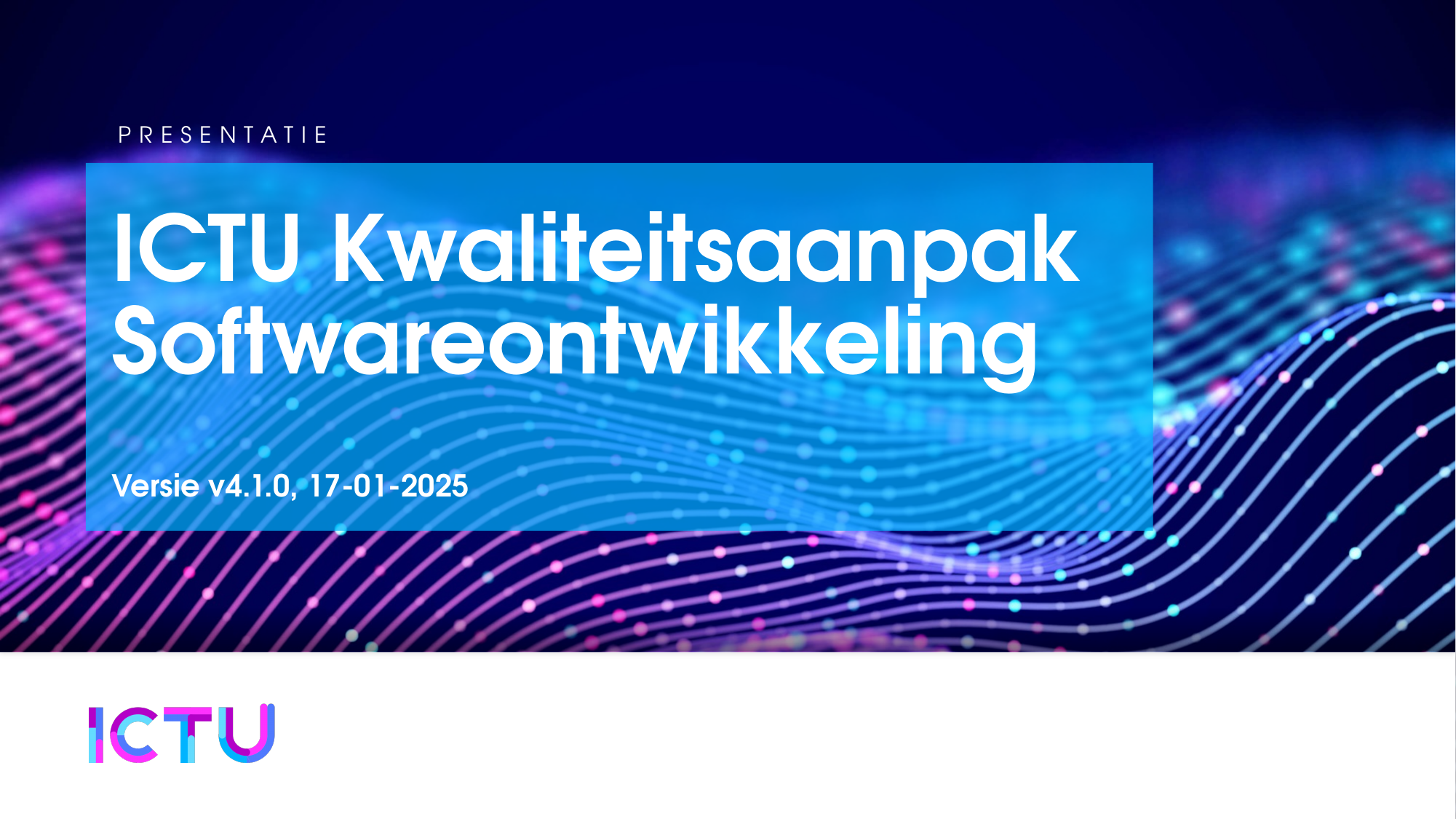

# ICTU Kwaliteitsaanpak Softwareontwikkeling
Versie v4.1.0, 17-01-2025